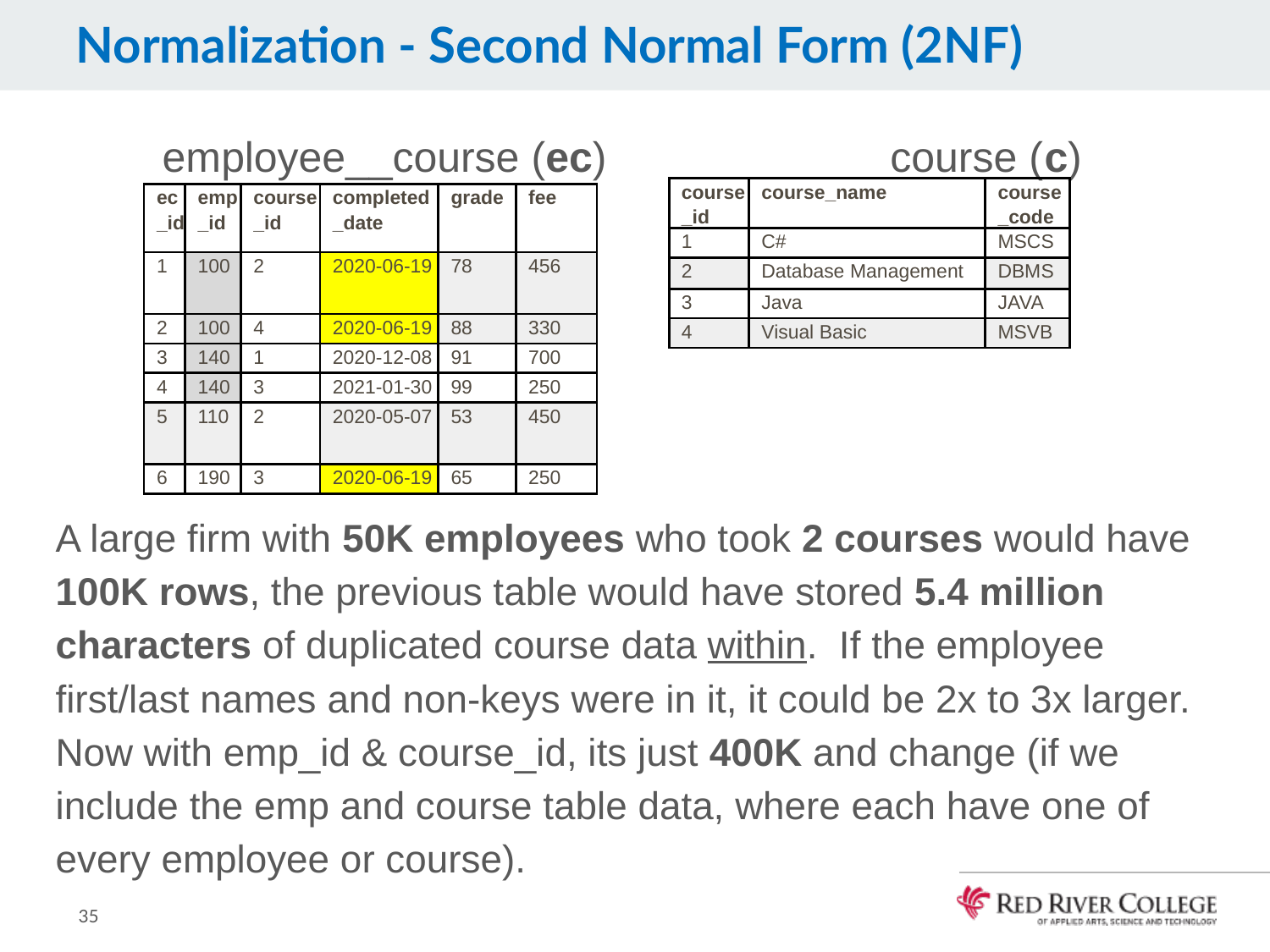

# Normalization - Second Normal Form (2NF)
         employee__course (ec)                        course (c)

A large firm with 50K employees who took 2 courses would have 100K rows, the previous table would have stored 5.4 million characters of duplicated course data within.  If the employee first/last names and non-keys were in it, it could be 2x to 3x larger. Now with emp_id & course_id, its just 400K and change (if we include the emp and course table data, where each have one of every employee or course).
| course\_id | course\_name | course\_code |
| --- | --- | --- |
| 1 | C# | MSCS |
| 2 | Database Management | DBMS |
| 3 | Java | JAVA |
| 4 | Visual Basic | MSVB |
| ec\_id | emp\_id | course\_id | completed\_date | grade | fee |
| --- | --- | --- | --- | --- | --- |
| 1 | 100 | 2 | 2020-06-19 | 78 | 456 |
| 2 | 100 | 4 | 2020-06-19 | 88 | 330 |
| 3 | 140 | 1 | 2020-12-08 | 91 | 700 |
| 4 | 140 | 3 | 2021-01-30 | 99 | 250 |
| 5 | 110 | 2 | 2020-05-07 | 53 | 450 |
| 6 | 190 | 3 | 2020-06-19 | 65 | 250 |
35